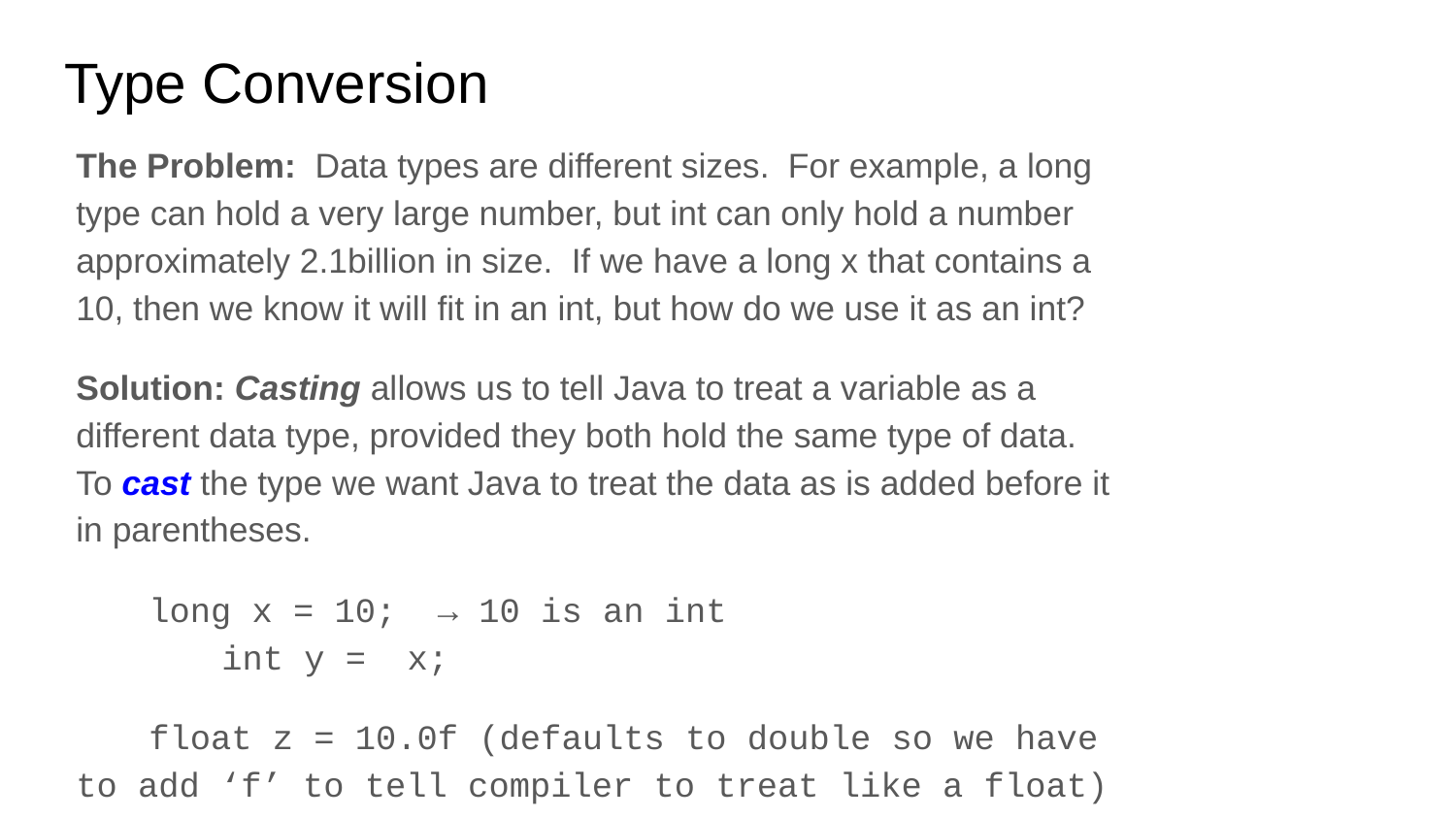

# Type Conversion
The Problem:  Data types are different sizes.  For example, a long type can hold a very large number, but int can only hold a number approximately 2.1billion in size.  If we have a long x that contains a 10, then we know it will fit in an int, but how do we use it as an int?
Solution: Casting allows us to tell Java to treat a variable as a different data type, provided they both hold the same type of data.  To cast the type we want Java to treat the data as is added before it in parentheses.
long x = 10;  → 10 is an int
	int y =  x;
float z = 10.0f (defaults to double so we have to add ‘f’ to tell compiler to treat like a float)